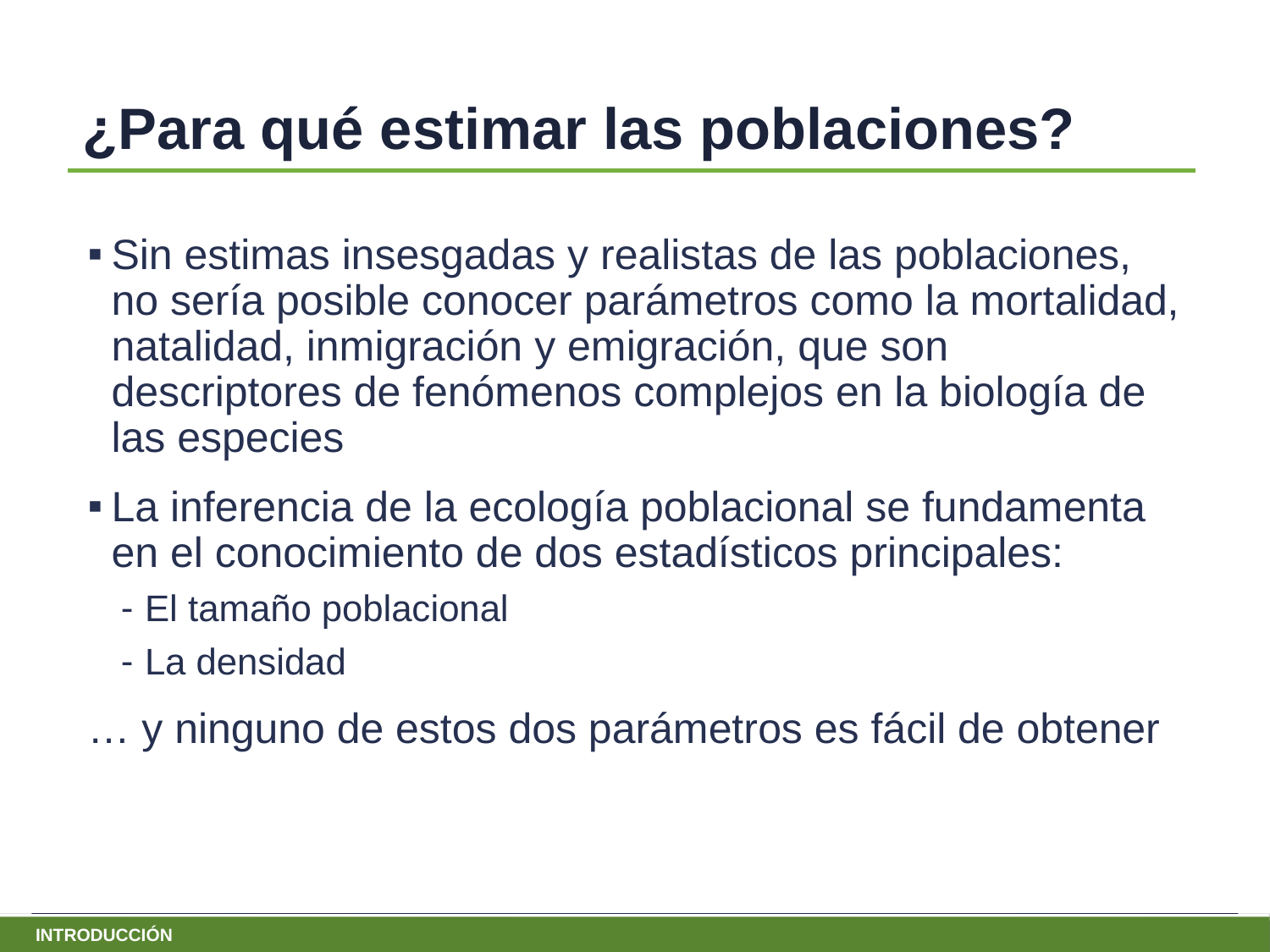

# ¿Para qué estimar las poblaciones?
Sin estimas insesgadas y realistas de las poblaciones, no sería posible conocer parámetros como la mortalidad, natalidad, inmigración y emigración, que son descriptores de fenómenos complejos en la biología de las especies
La inferencia de la ecología poblacional se fundamenta en el conocimiento de dos estadísticos principales:
El tamaño poblacional
La densidad
… y ninguno de estos dos parámetros es fácil de obtener
INTRODUCCIÓN